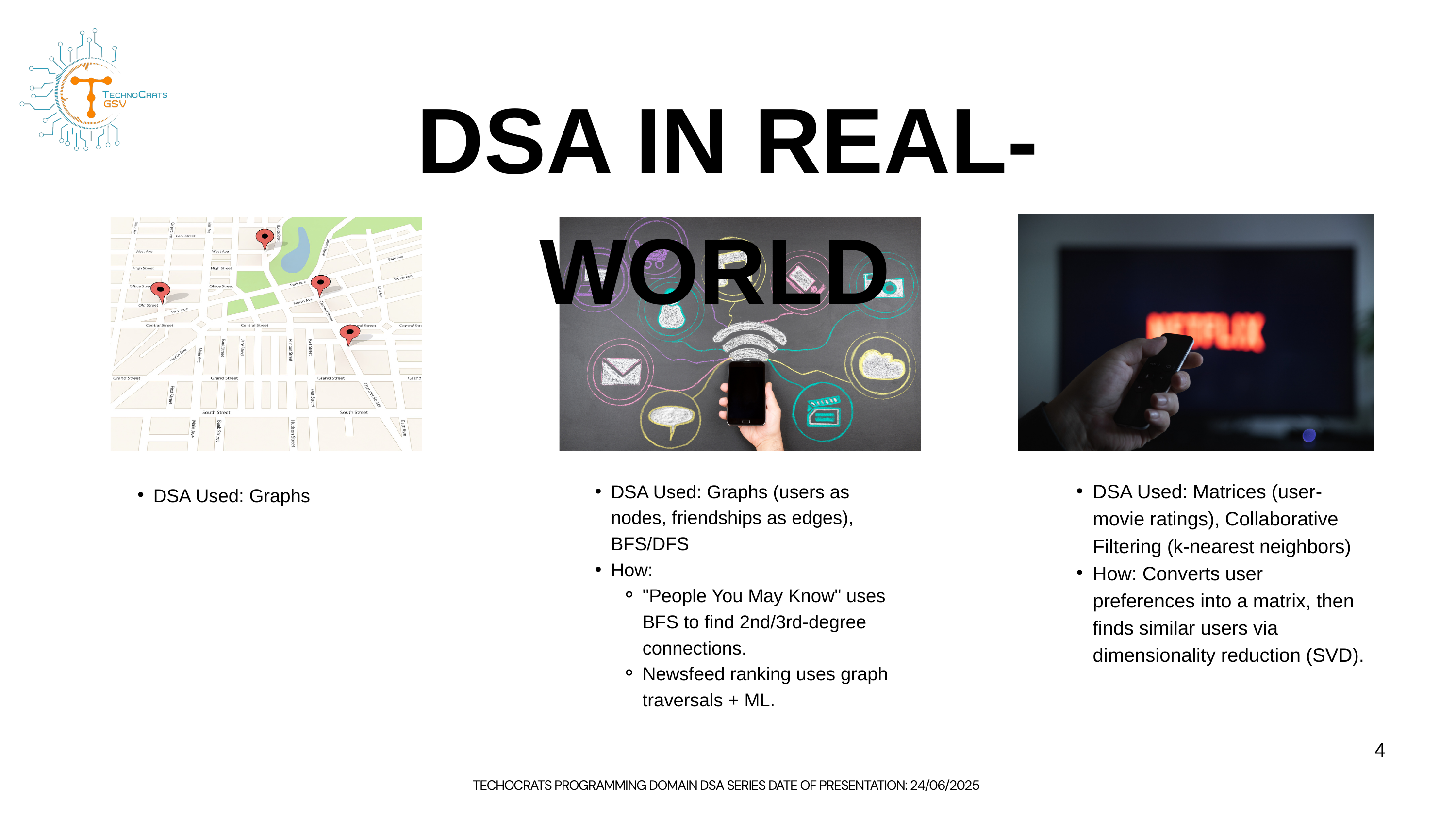

DSA IN REAL-WORLD

DSA Used: Matrices (user-movie ratings), Collaborative Filtering (k-nearest neighbors)
How: Converts user preferences into a matrix, then finds similar users via dimensionality reduction (SVD).

DSA Used: Graphs (users as nodes, friendships as edges), BFS/DFS
How:
"People You May Know" uses BFS to find 2nd/3rd-degree connections.
Newsfeed ranking uses graph traversals + ML.

DSA Used: Graphs
4
TECHOCRATS PROGRAMMING DOMAIN DSA SERIES DATE OF PRESENTATION: 24/06/2025